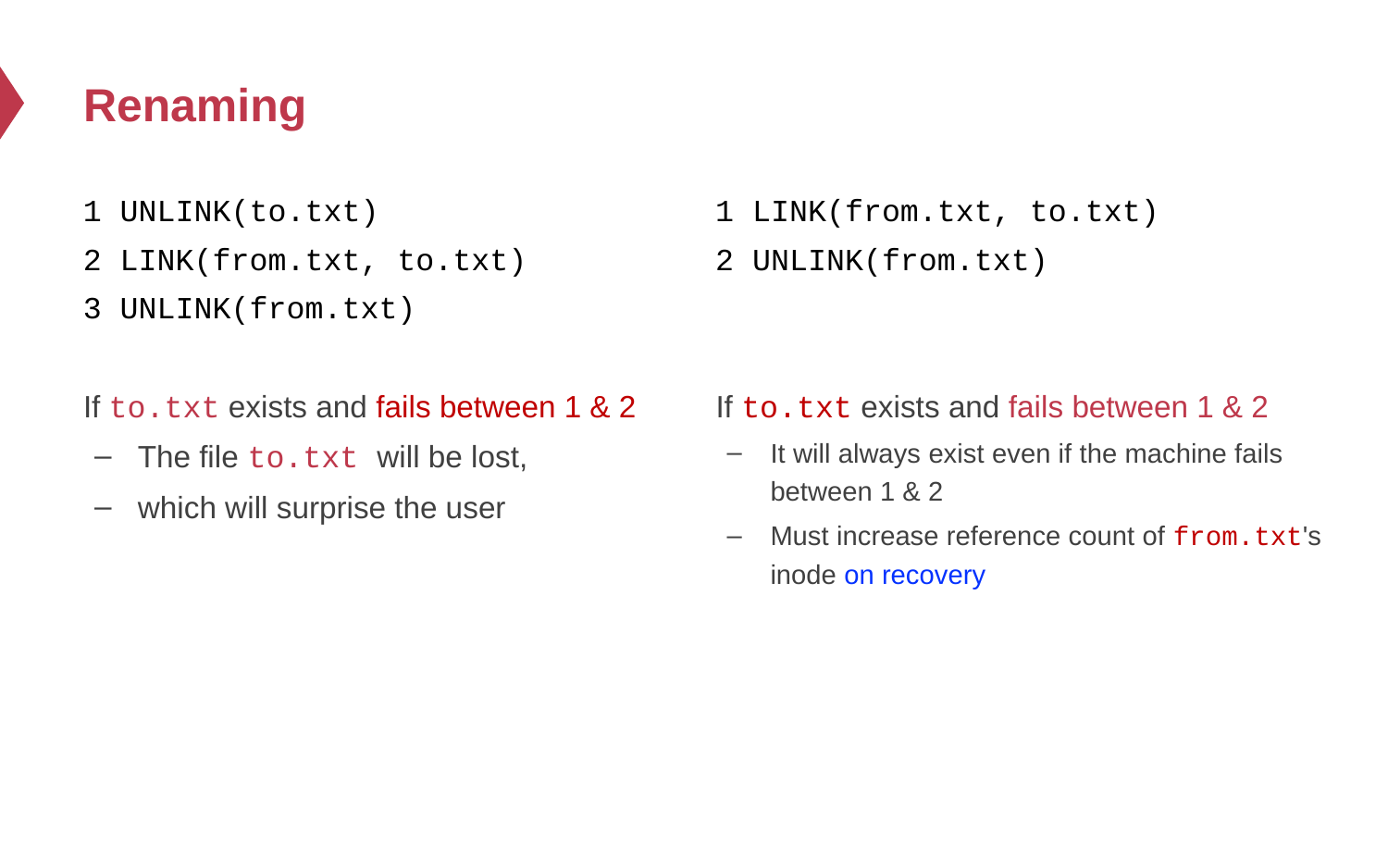

# Renaming
1 UNLINK(to.txt)
2 LINK(from.txt, to.txt)
3 UNLINK(from.txt)
1 LINK(from.txt, to.txt)
2 UNLINK(from.txt)
If to.txt exists and fails between 1 & 2
The file to.txt will be lost,
which will surprise the user
If to.txt exists and fails between 1 & 2
It will always exist even if the machine fails between 1 & 2
Must increase reference count of from.txt's inode on recovery

31